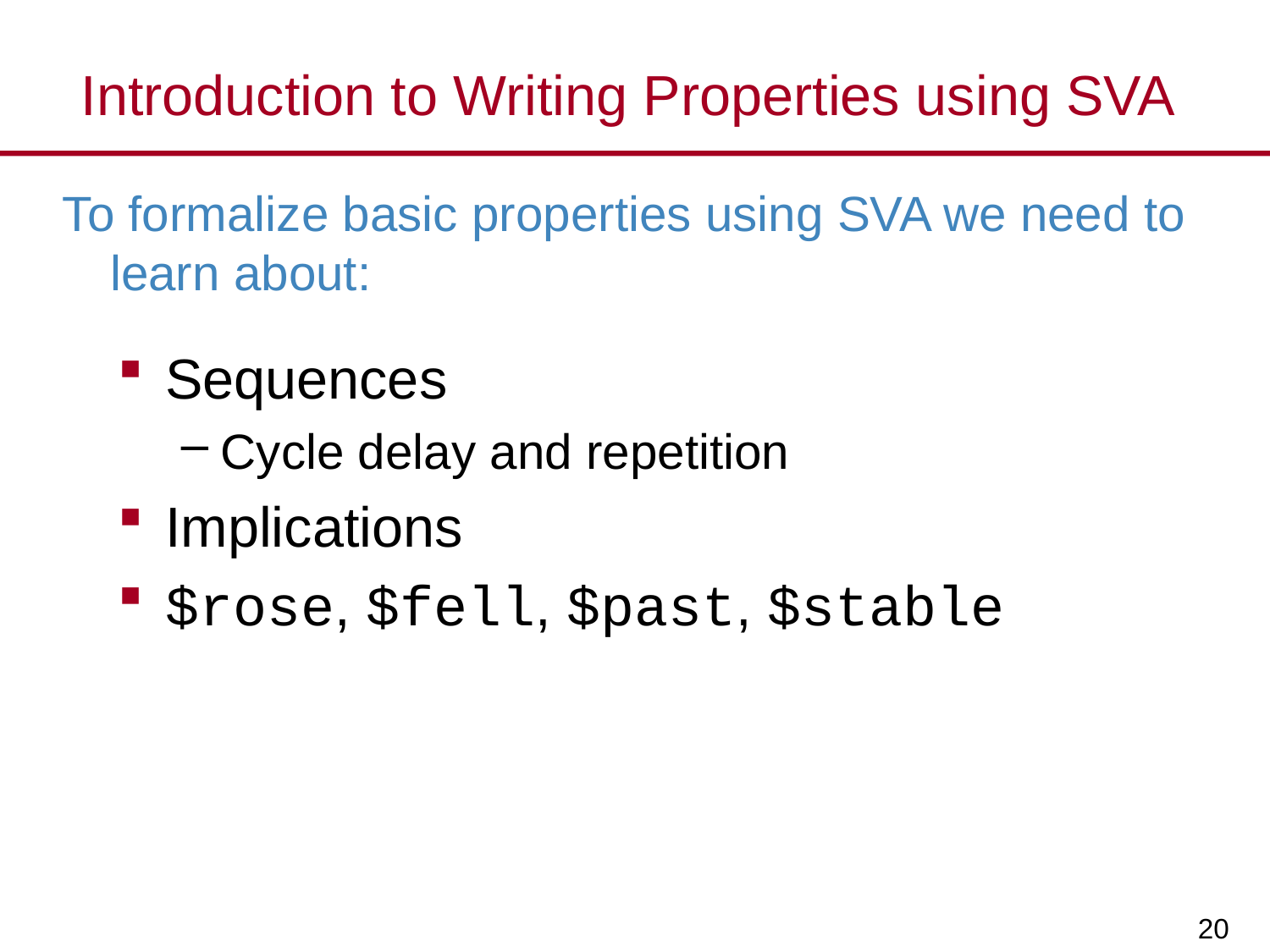

# Introduction to Writing Properties using SVA
To formalize basic properties using SVA we need to learn about:
Sequences
Cycle delay and repetition
Implications
$rose, $fell, $past, $stable